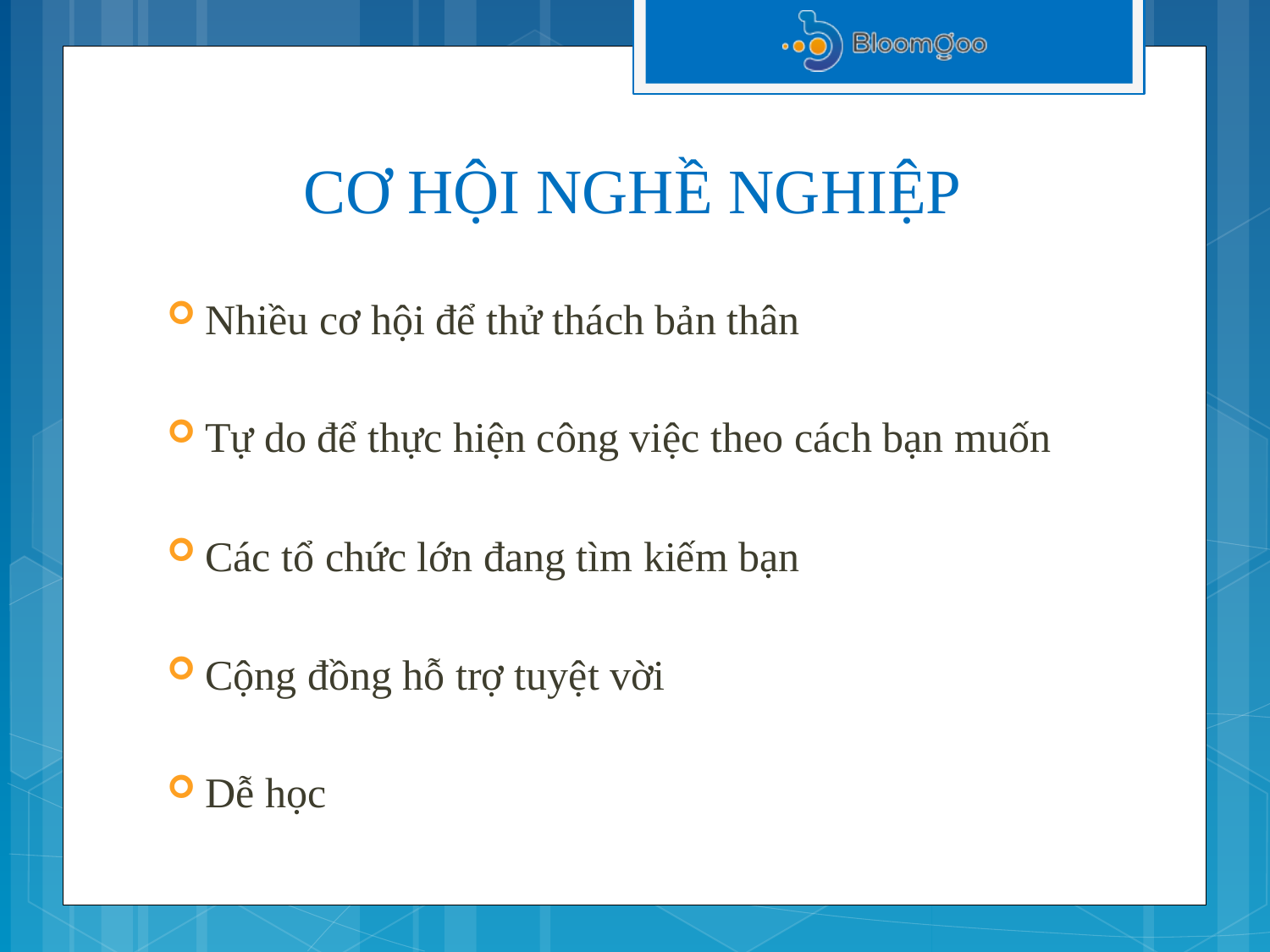

# CƠ HỘI NGHỀ NGHIỆP
Nhiều cơ hội để thử thách bản thân

Tự do để thực hiện công việc theo cách bạn muốn

Các tổ chức lớn đang tìm kiếm bạn

Cộng đồng hỗ trợ tuyệt vời

Dễ học